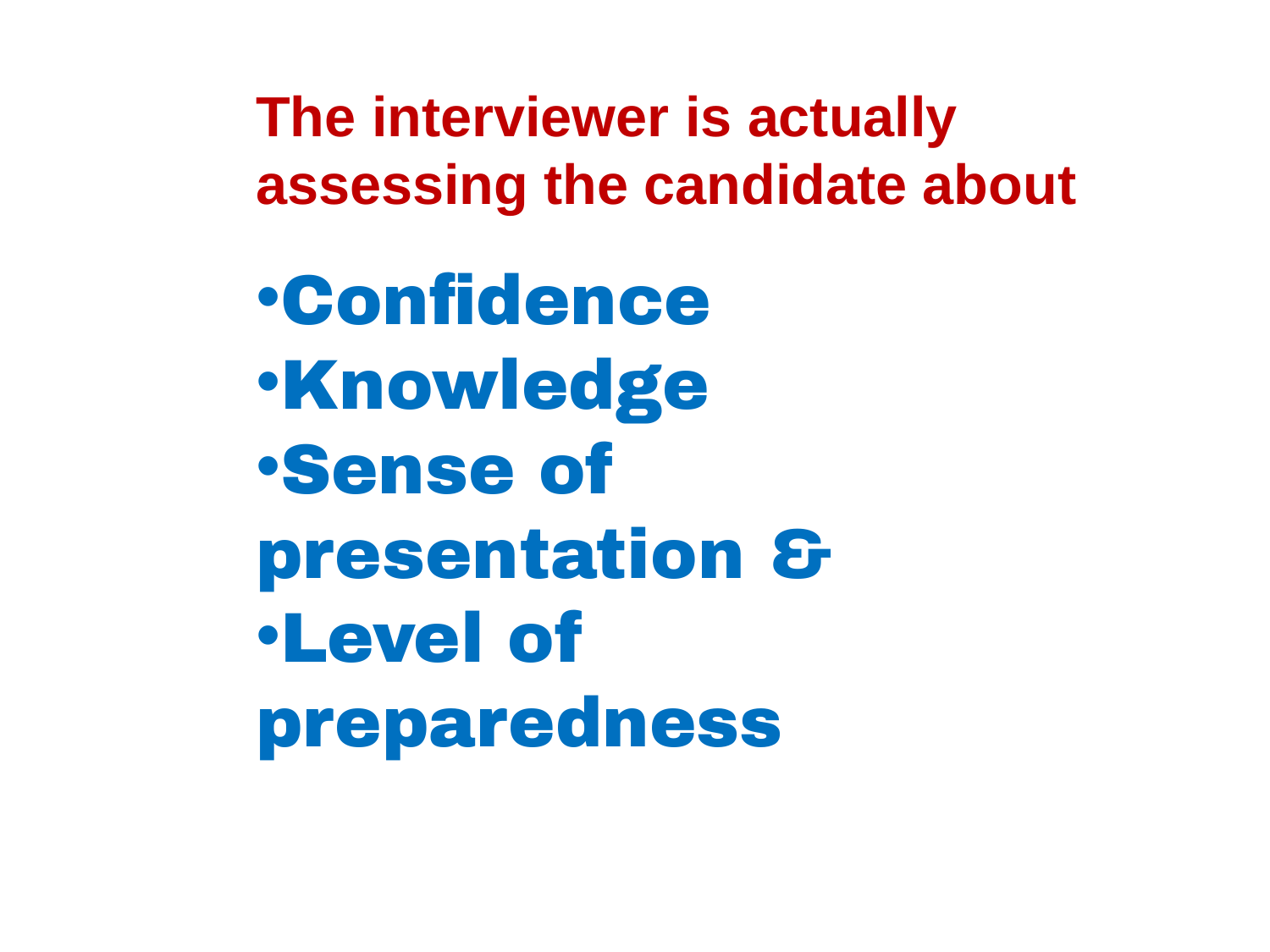

The interviewer is actually assessing the candidate about

Confidence
Knowledge
Sense of presentation &
Level of preparedness